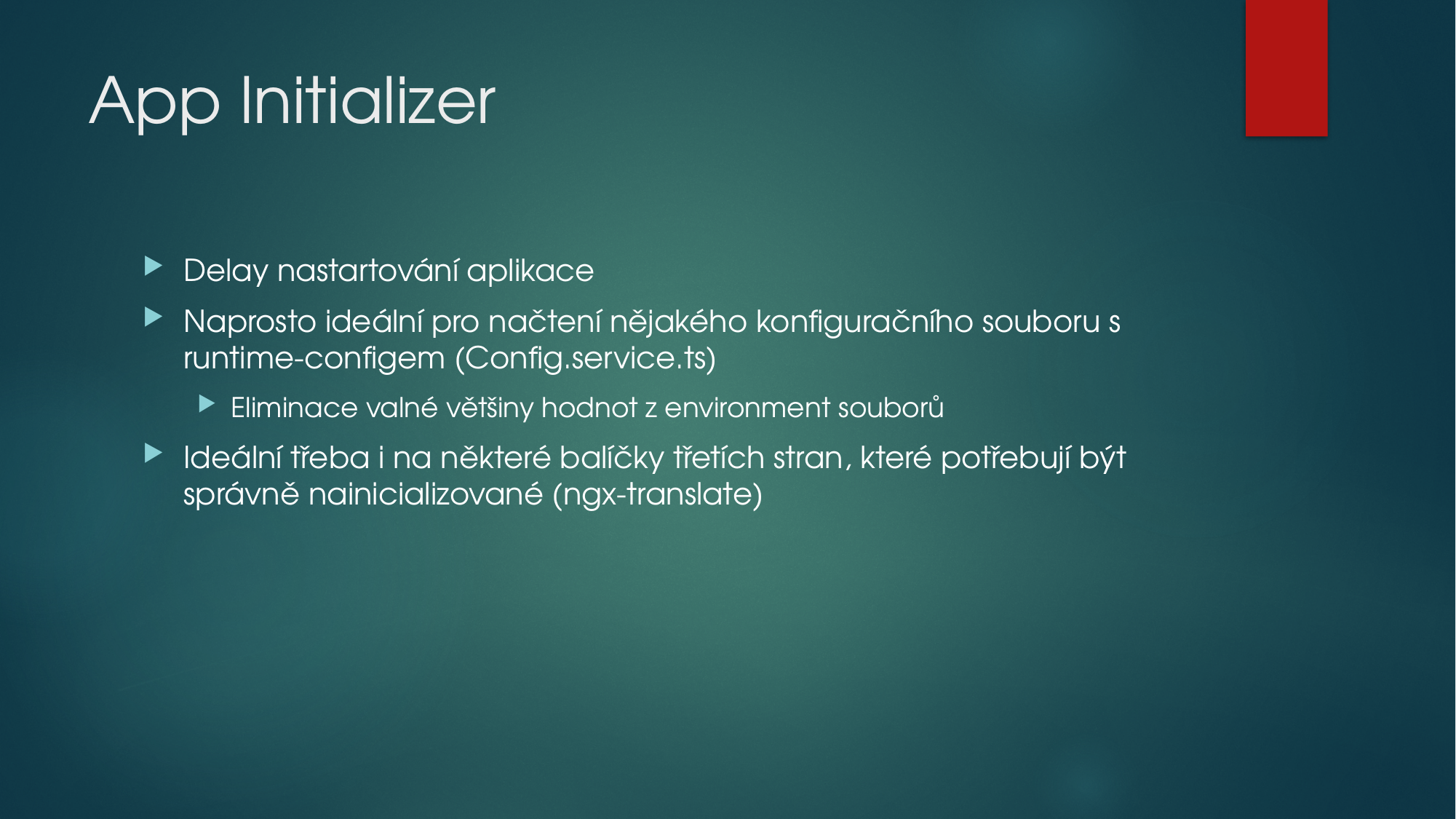

# App Initializer
Delay nastartování aplikace
Naprosto ideální pro načtení nějakého konfiguračního souboru s runtime-configem (Config.service.ts)
Eliminace valné většiny hodnot z environment souborů
Ideální třeba i na některé balíčky třetích stran, které potřebují být správně nainicializované (ngx-translate)